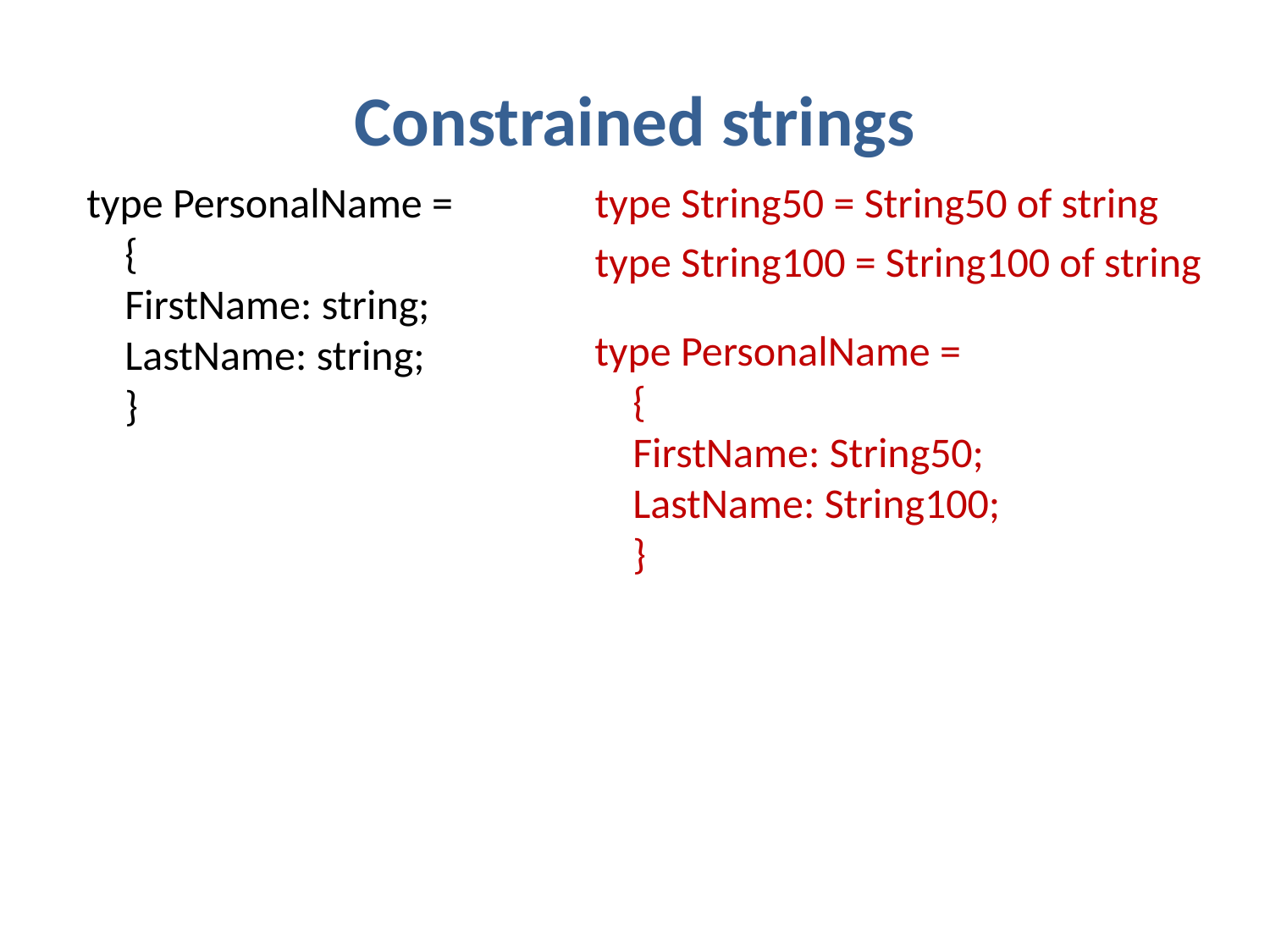

# Constrained strings
type PersonalName =
    {
    FirstName: string;
    LastName: string;
    }
type String50 = String50 of string
type String100 = String100 of string
type PersonalName =
    {
    FirstName: String50;
    LastName: String100;
    }